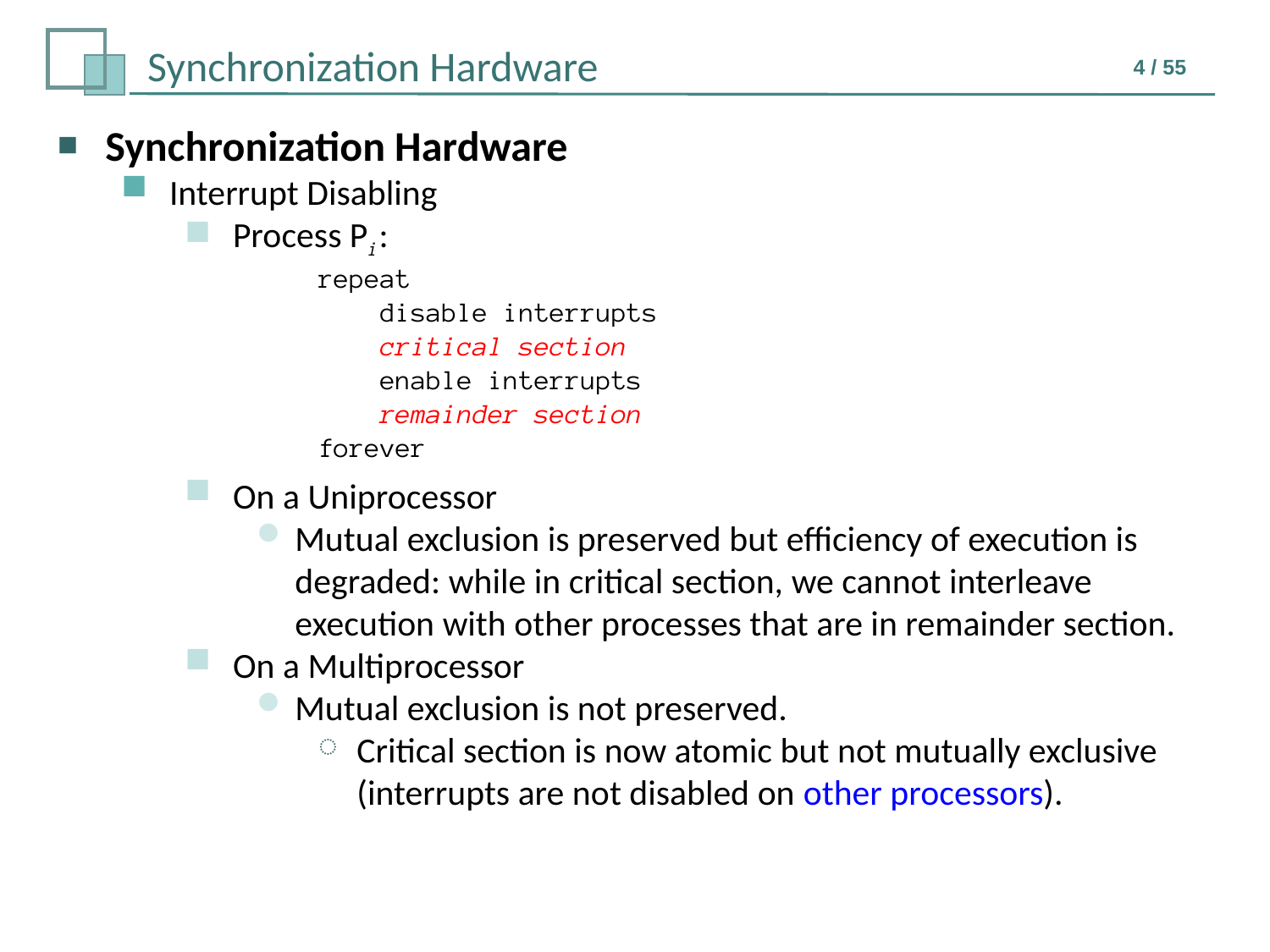

Synchronization Hardware
Interrupt Disabling
Process Pi:
repeat
    disable interrupts
    critical section
    enable interrupts
    remainder section
forever
On a Uniprocessor
Mutual exclusion is preserved but efficiency of execution is degraded: while in critical section, we cannot interleave execution with other processes that are in remainder section.
On a Multiprocessor
Mutual exclusion is not preserved.
Critical section is now atomic but not mutually exclusive (interrupts are not disabled on other processors).